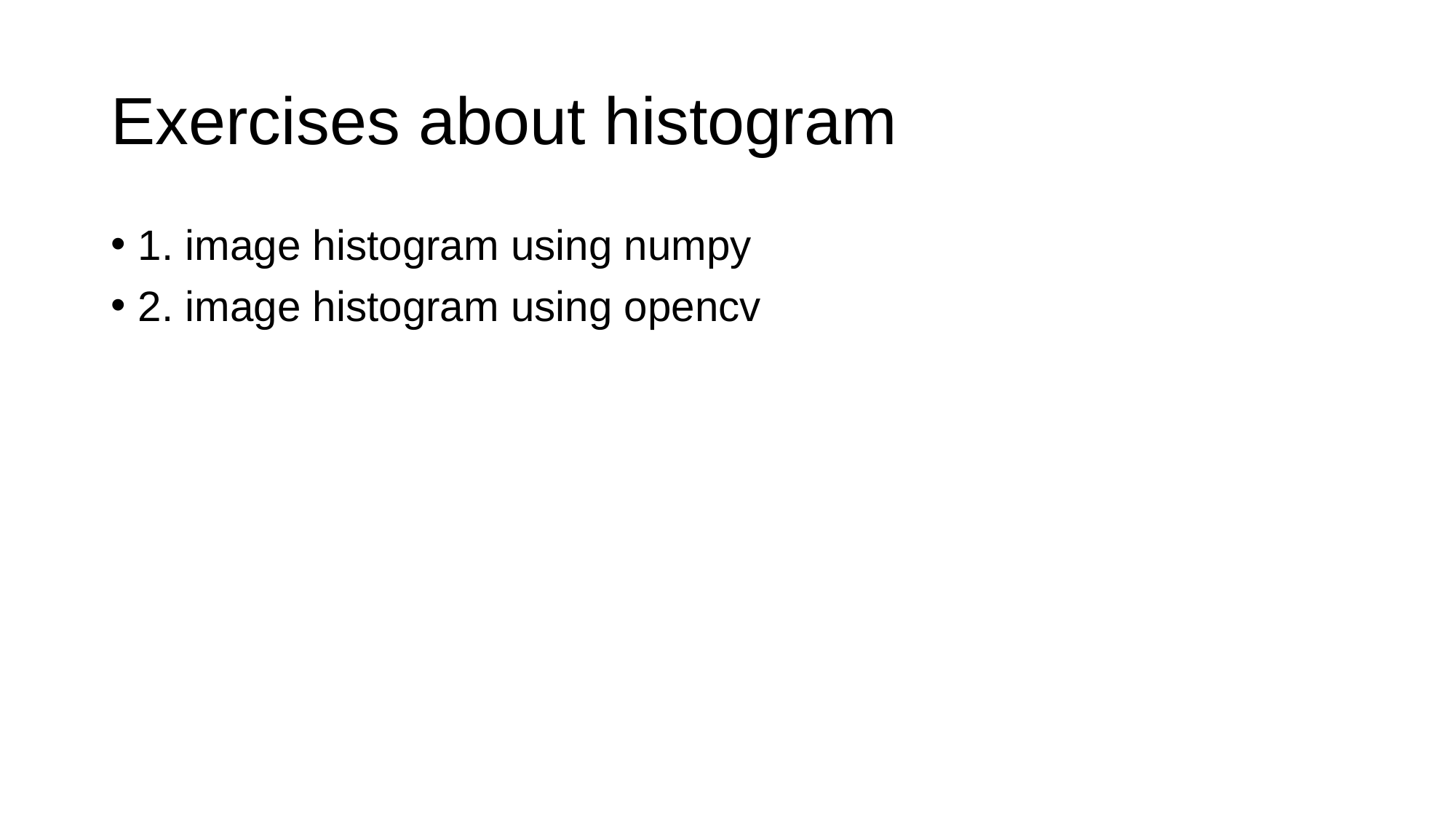

# Exercises about histogram
1. image histogram using numpy
2. image histogram using opencv